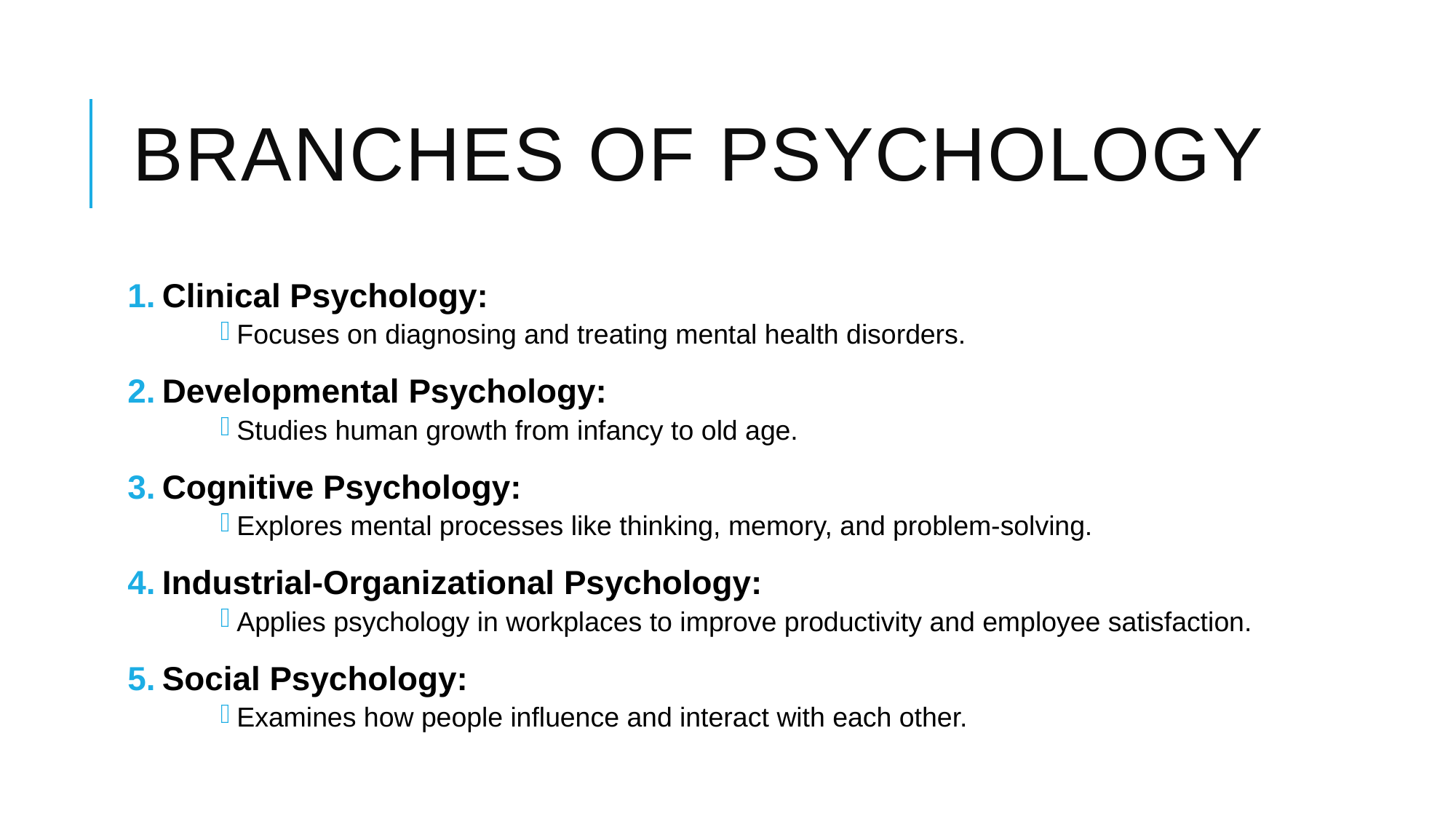

# Branches of Psychology
Clinical Psychology:
Focuses on diagnosing and treating mental health disorders.
Developmental Psychology:
Studies human growth from infancy to old age.
Cognitive Psychology:
Explores mental processes like thinking, memory, and problem-solving.
Industrial-Organizational Psychology:
Applies psychology in workplaces to improve productivity and employee satisfaction.
Social Psychology:
Examines how people influence and interact with each other.